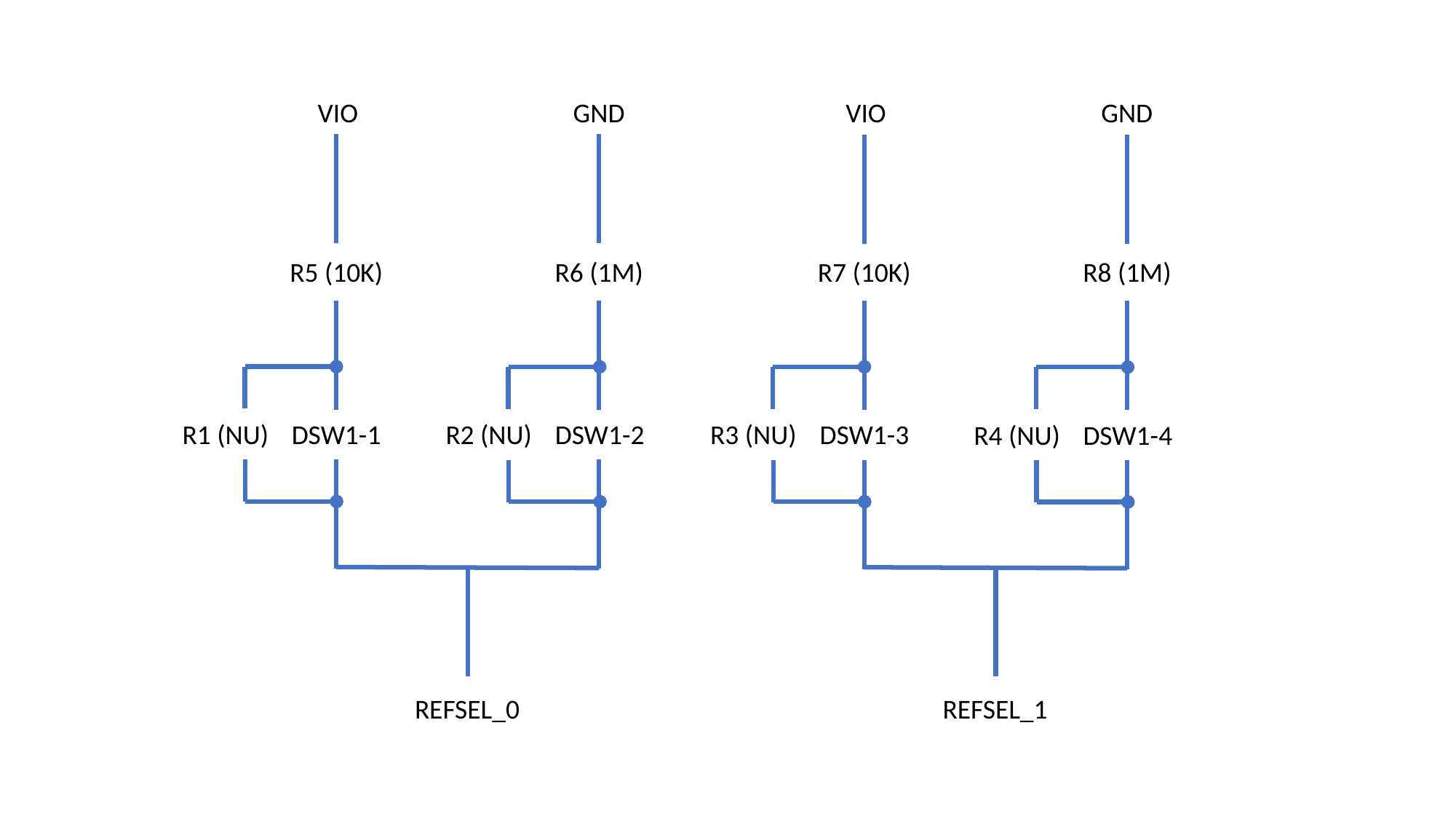

VIO
GND
VIO
GND
R5 (10K)
R6 (1M)
R7 (10K)
R8 (1M)
R1 (NU)
DSW1-1
R2 (NU)
DSW1-2
R3 (NU)
DSW1-3
R4 (NU)
DSW1-4
REFSEL_0
REFSEL_1